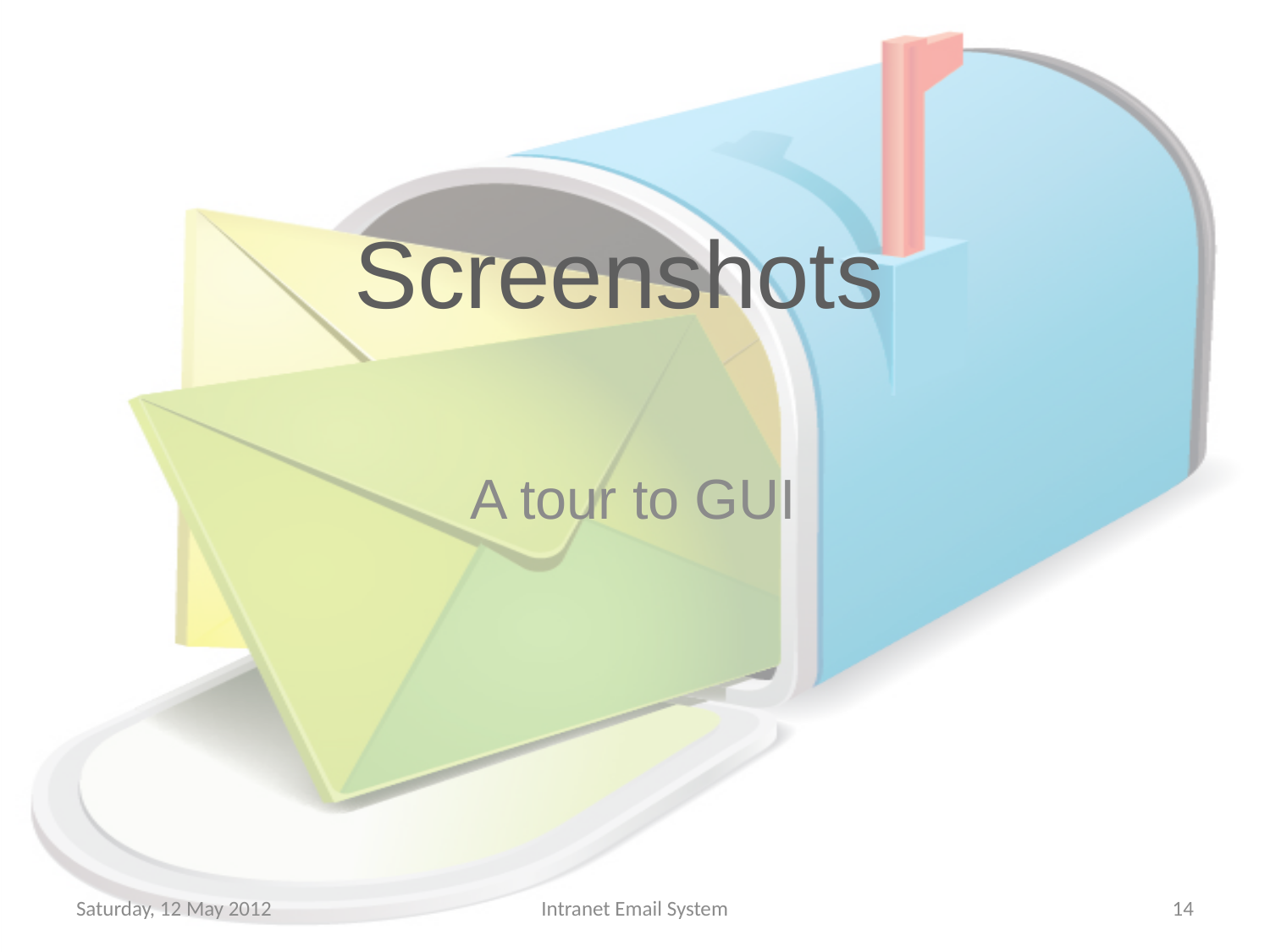

# Screenshots
A tour to GUI
Saturday, 12 May 2012
Intranet Email System
14